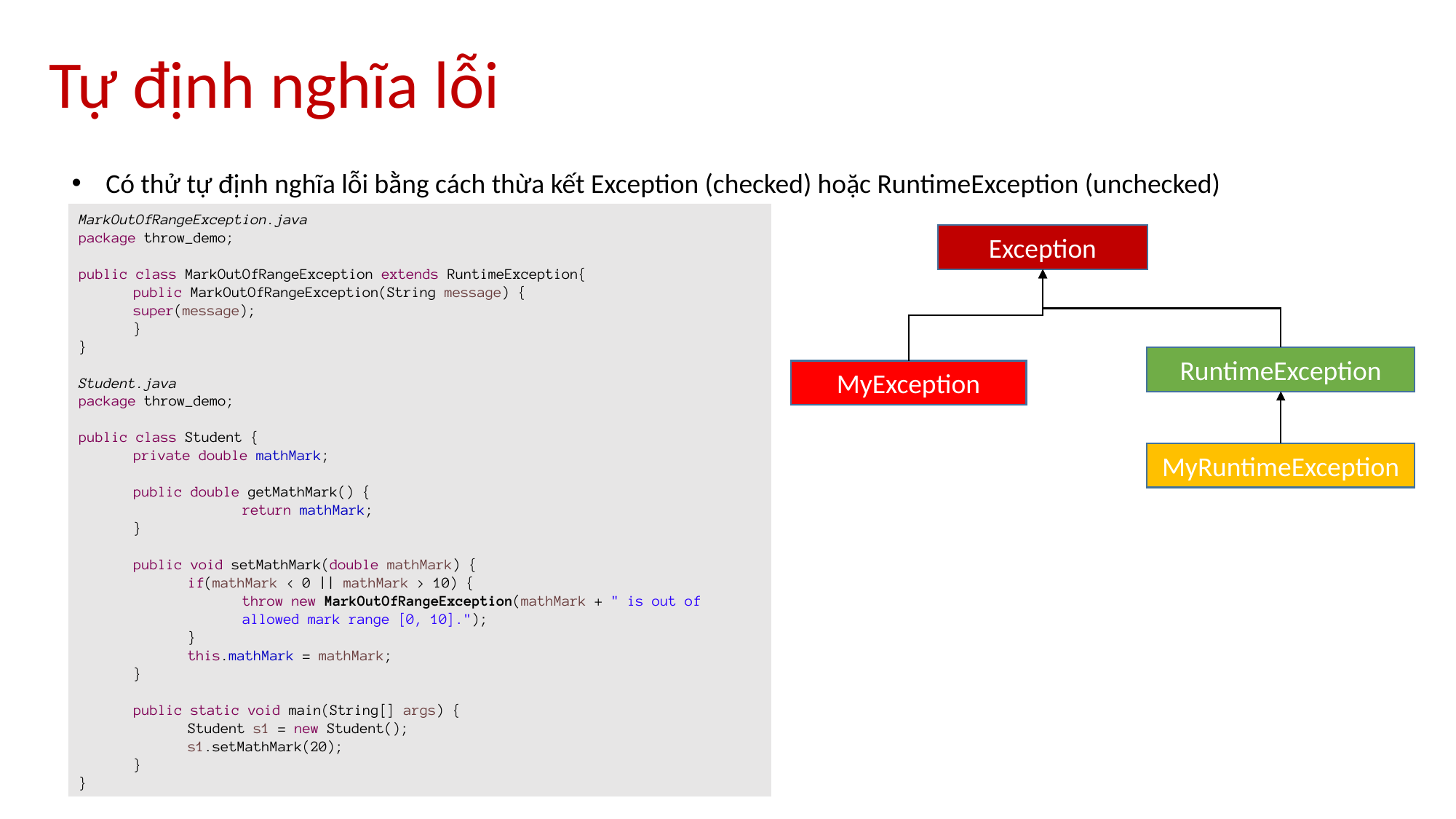

# Tự định nghĩa lỗi
Có thử tự định nghĩa lỗi bằng cách thừa kết Exception (checked) hoặc RuntimeException (unchecked)
MarkOutOfRangeException.java
package throw_demo;

public class MarkOutOfRangeException extends RuntimeException{
public MarkOutOfRangeException(String message) {
super(message);
}
}

Student.java
package throw_demo;

public class Student {
private double mathMark;

public double getMathMark() {
	return mathMark;
}

public void setMathMark(double mathMark) {
if(mathMark < 0 || mathMark > 10) {
throw new MarkOutOfRangeException(mathMark + " is out of allowed mark range [0, 10].");
}
this.mathMark = mathMark;
}

public static void main(String[] args) {
Student s1 = new Student();
s1.setMathMark(20);
}
}
Exception
RuntimeException
MyException
MyRuntimeException